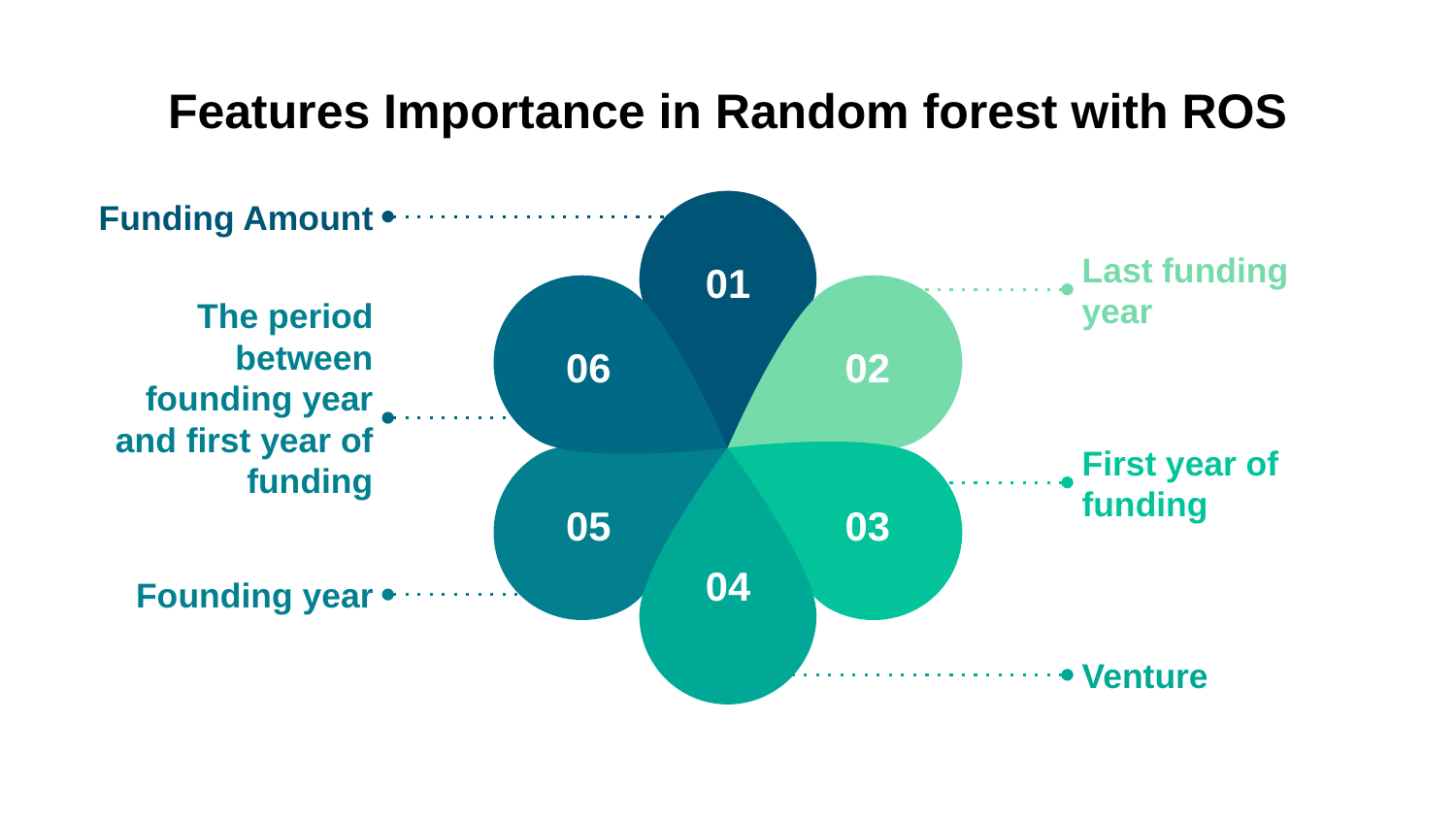

# Features Importance in Random forest with ROS

01

06
02

05
03
04
Funding Amount
Last funding year
The period between founding year and first year of funding

First year of funding
Founding year
Venture